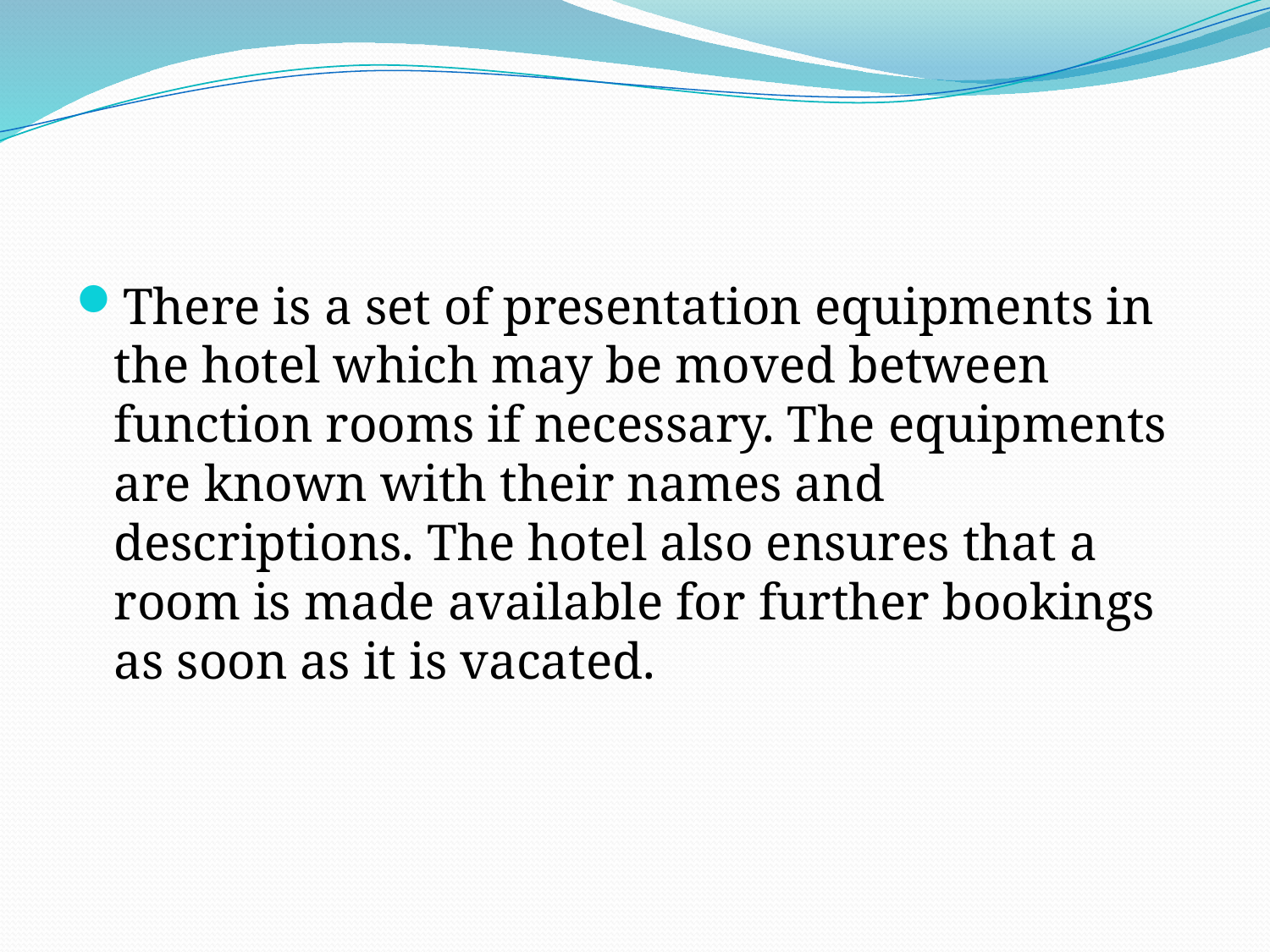

#
There is a set of presentation equipments in the hotel which may be moved between function rooms if necessary. The equipments are known with their names and descriptions. The hotel also ensures that a room is made available for further bookings as soon as it is vacated.